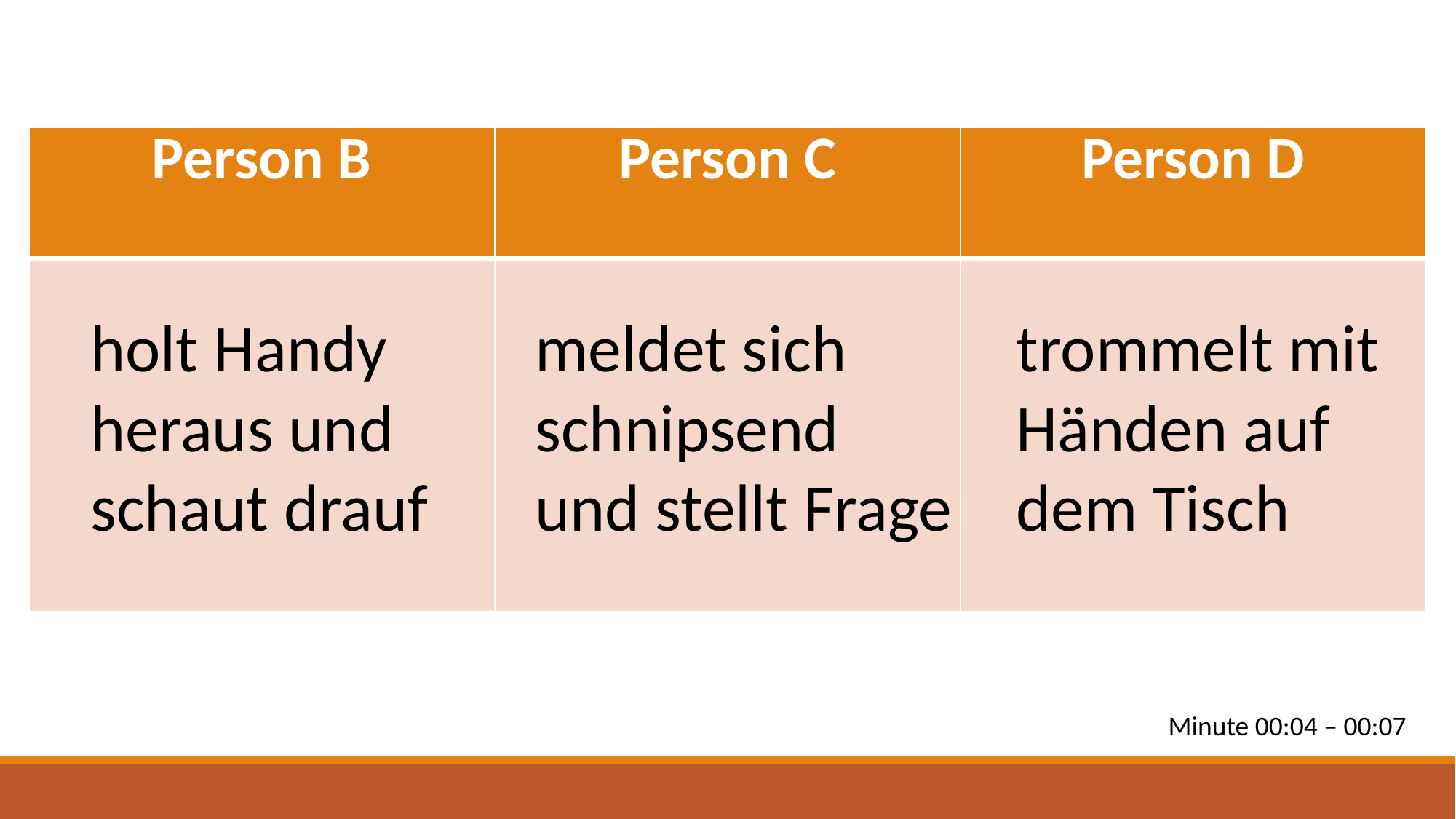

| Person B | Person C | Person D |
| --- | --- | --- |
|  |  |  |
holt Handy heraus und schaut drauf
meldet sich schnipsend und stellt Frage

trommelt mit Händen auf dem Tisch

Minute 00:04 – 00:07